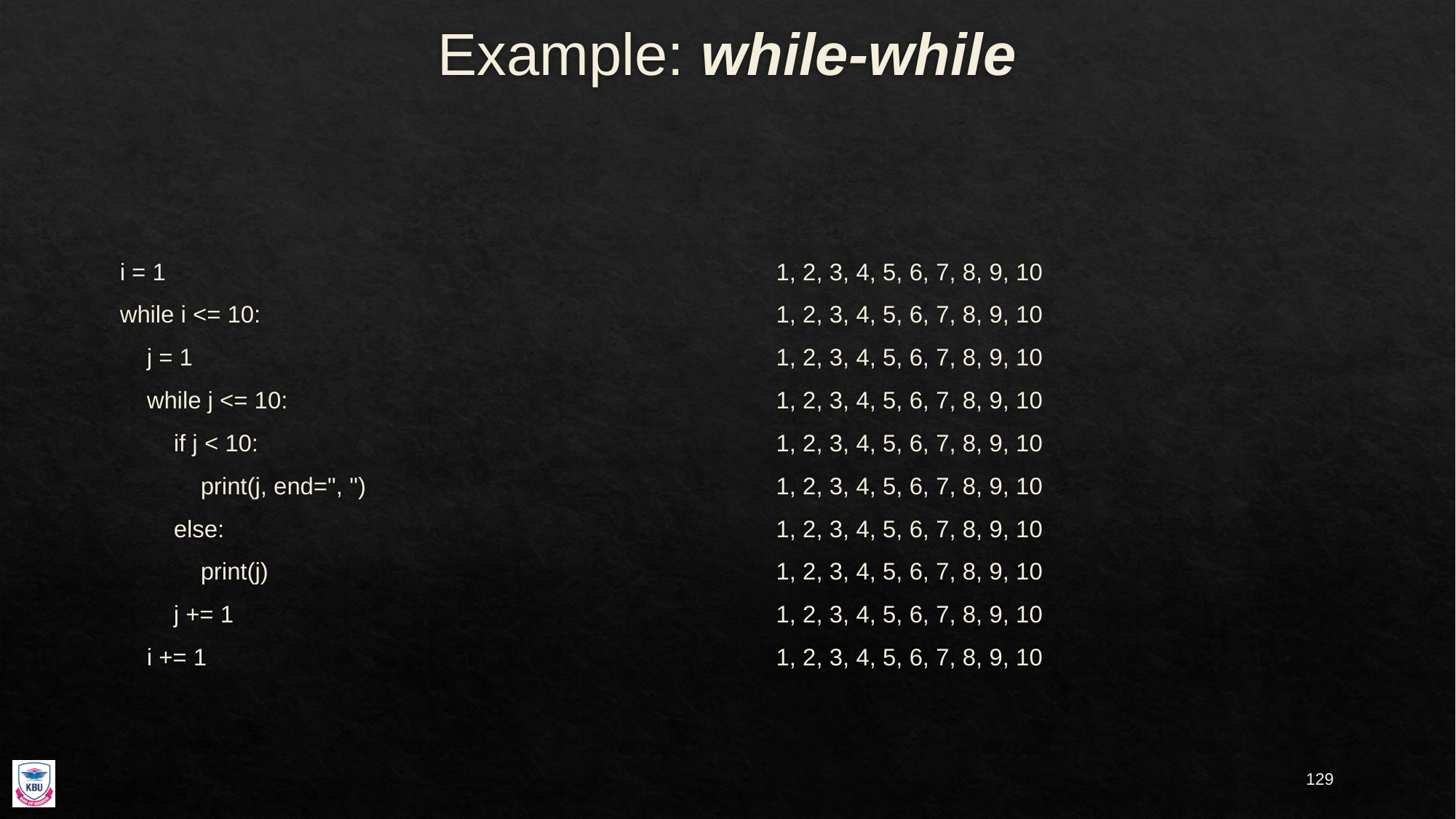

# Example: while-while
i = 1
while i <= 10:
    j = 1
    while j <= 10:
        if j < 10:
            print(j, end=", ")
        else:
            print(j)
        j += 1
    i += 1
1, 2, 3, 4, 5, 6, 7, 8, 9, 10
1, 2, 3, 4, 5, 6, 7, 8, 9, 10
1, 2, 3, 4, 5, 6, 7, 8, 9, 10
1, 2, 3, 4, 5, 6, 7, 8, 9, 10
1, 2, 3, 4, 5, 6, 7, 8, 9, 10
1, 2, 3, 4, 5, 6, 7, 8, 9, 10
1, 2, 3, 4, 5, 6, 7, 8, 9, 10
1, 2, 3, 4, 5, 6, 7, 8, 9, 10
1, 2, 3, 4, 5, 6, 7, 8, 9, 10
1, 2, 3, 4, 5, 6, 7, 8, 9, 10
129